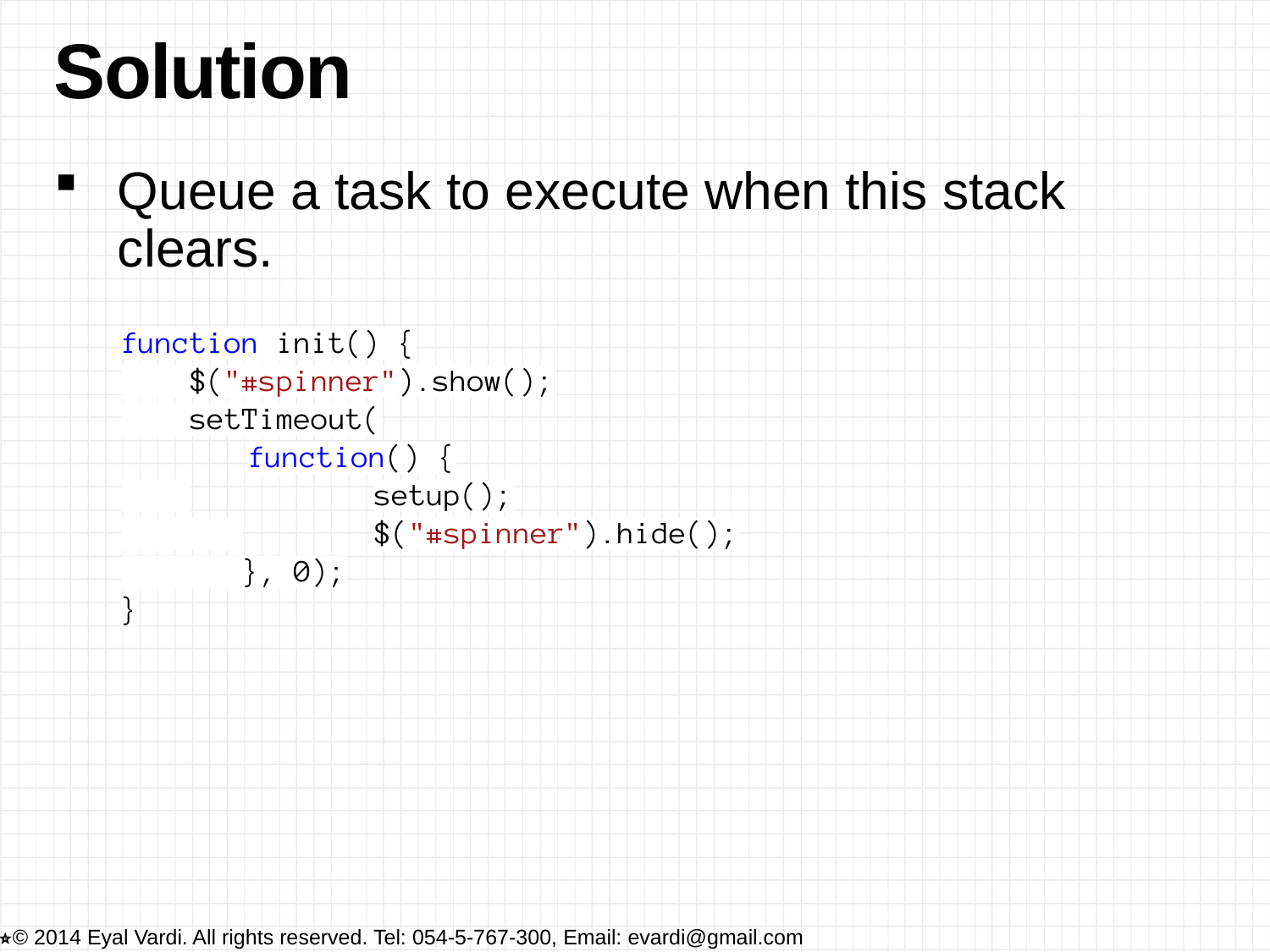

# Solution
Queue a task to execute when this stack clears.
function init() {
    $("#spinner").show();
    setTimeout(
	function() {
    		setup();
       		$("#spinner").hide();
       }, 0);
}